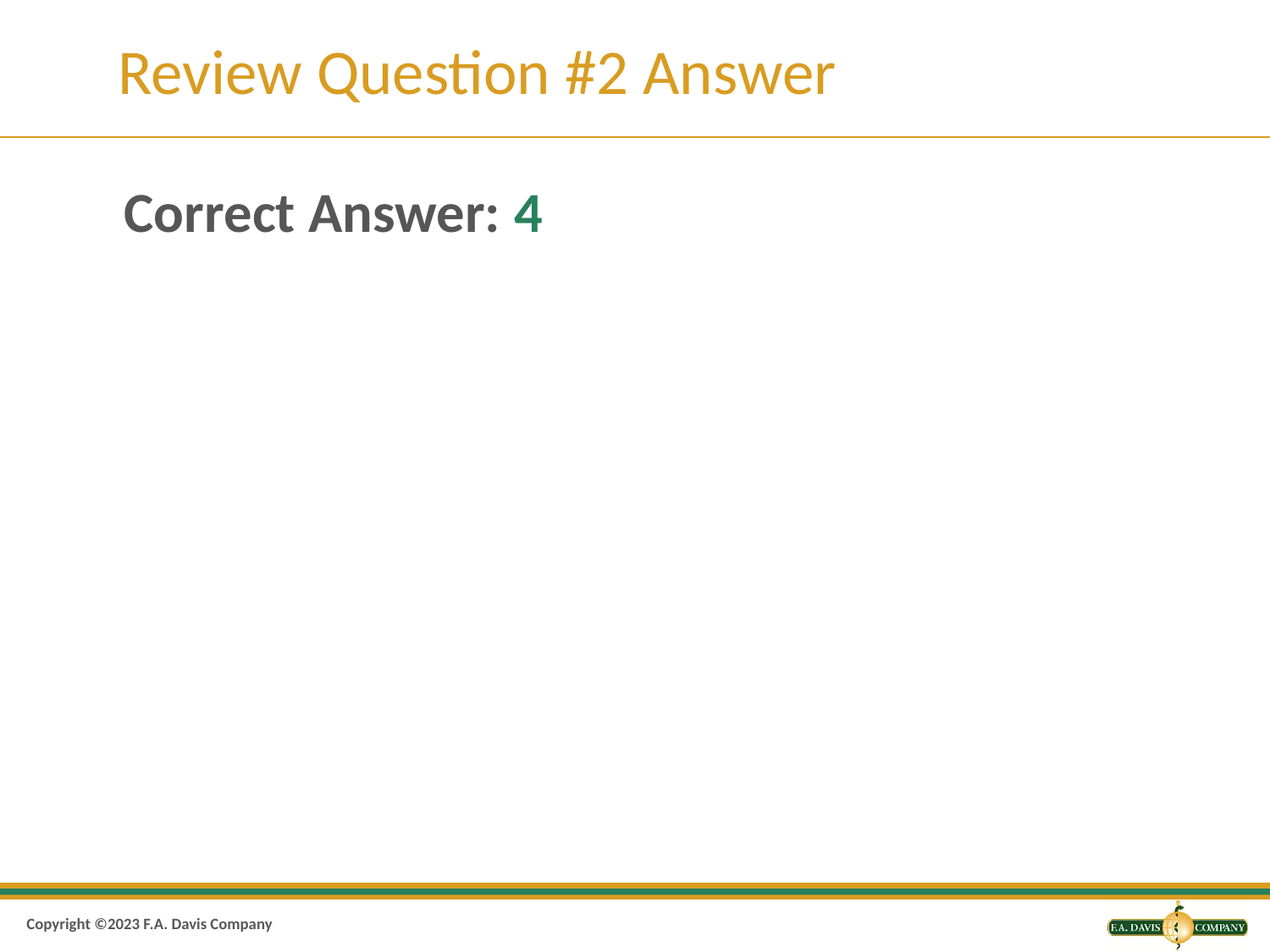

# Review Question #2 Answer
Correct Answer: 4